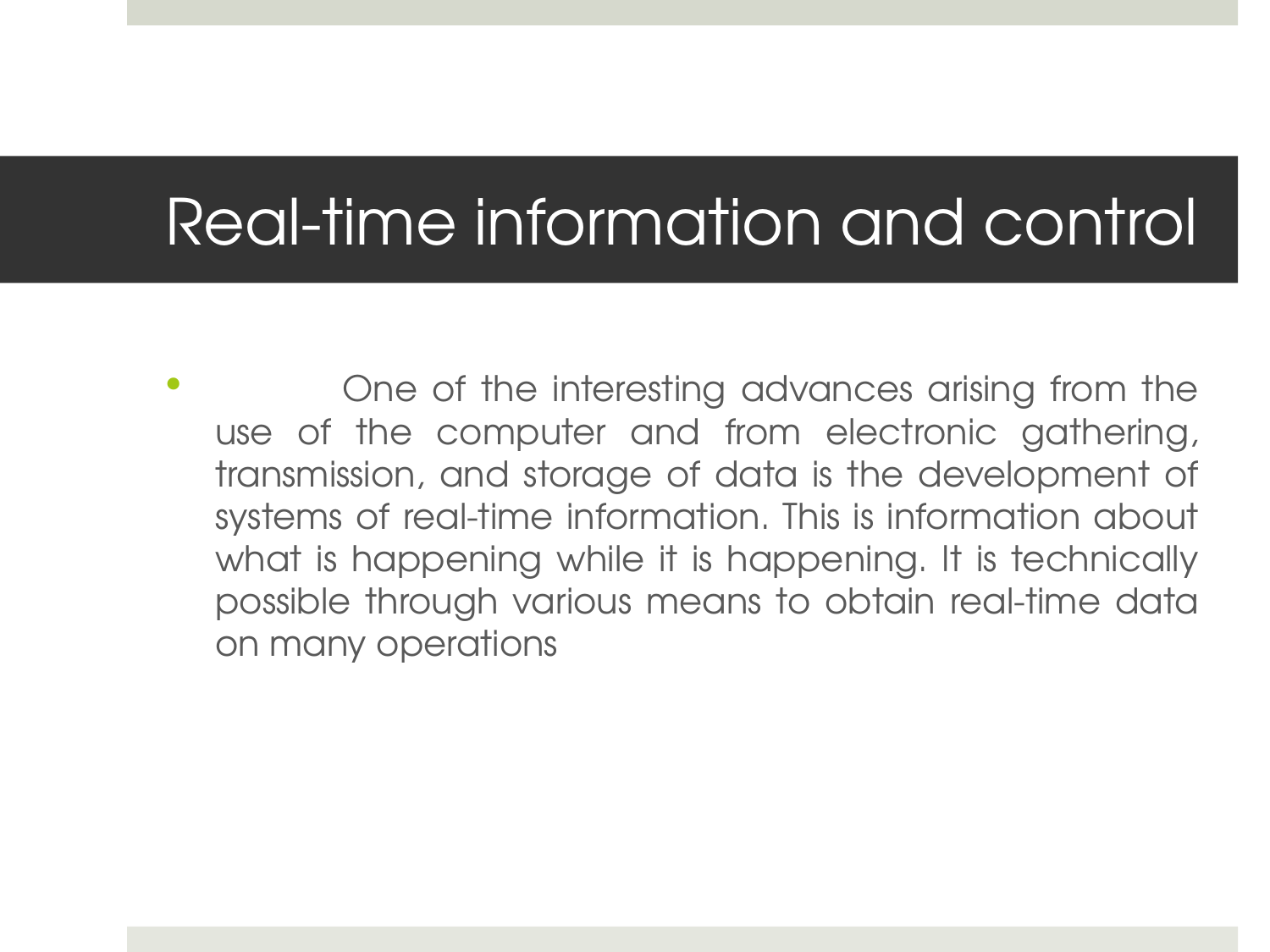

# Real-time information and control
	One of the interesting advances arising from the use of the computer and from electronic gathering, transmission, and storage of data is the development of systems of real-time information. This is information about what is happening while it is happening. It is technically possible through various means to obtain real-time data on many operations